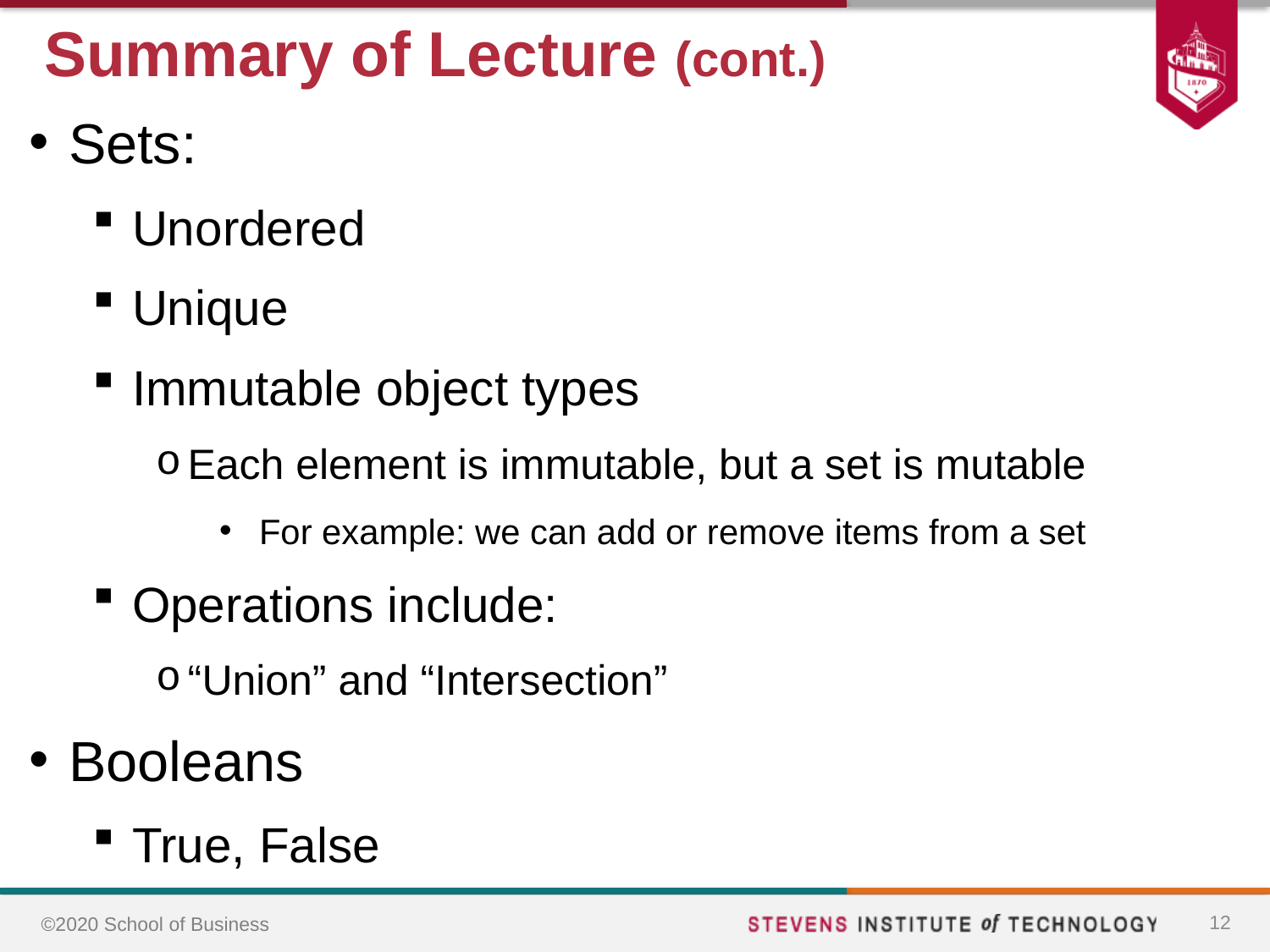

# Summary of Lecture (cont.)
Sets:
Unordered
Unique
Immutable object types
Each element is immutable, but a set is mutable
For example: we can add or remove items from a set
Operations include:
“Union” and “Intersection”
Booleans
True, False

List comprehensions
We can think of it as a one-line for loop
Can also add an if statement
Application we examined:

12